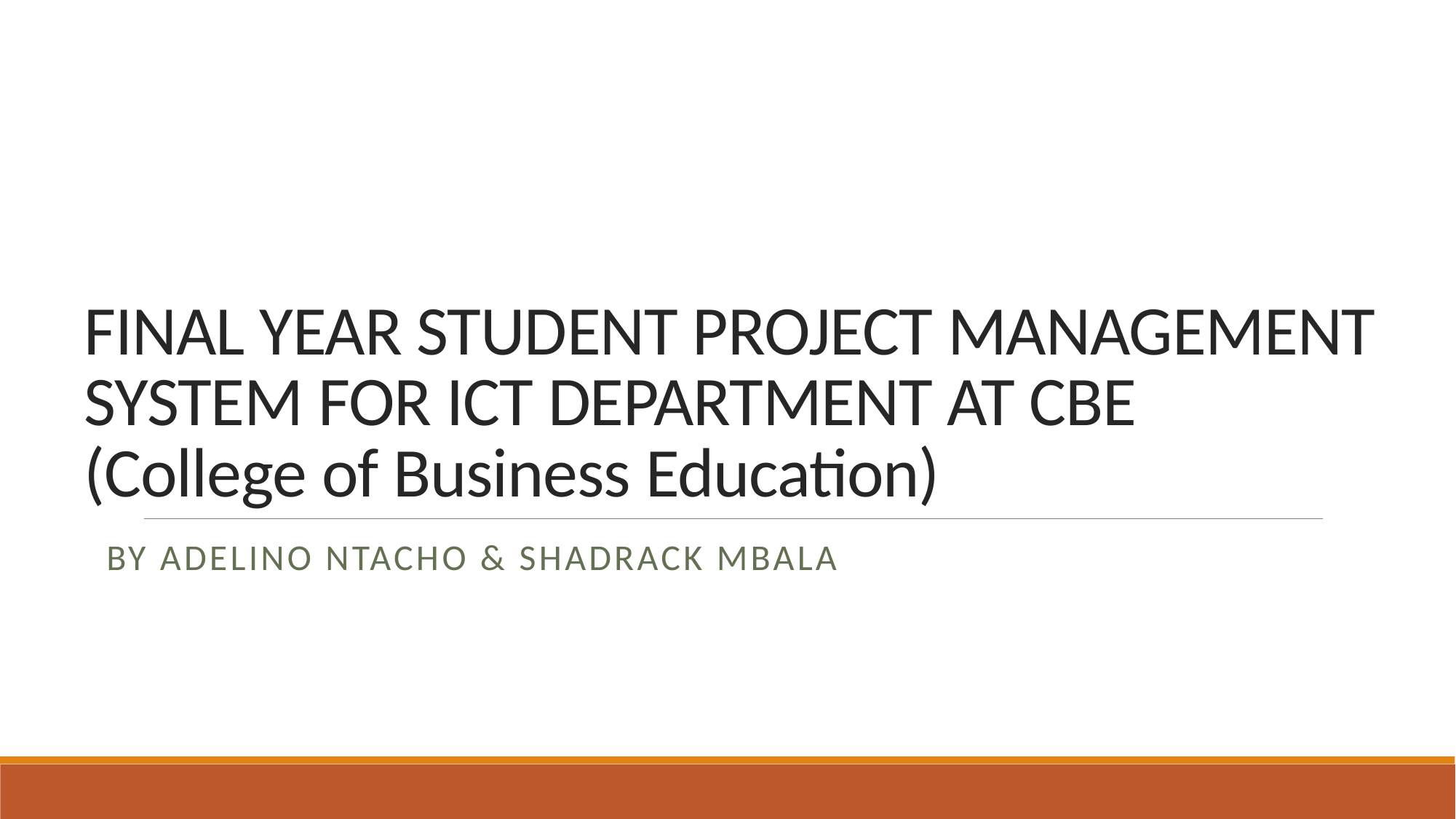

# FINAL YEAR STUDENT PROJECT MANAGEMENT SYSTEM FOR ICT DEPARTMENT AT CBE (College of Business Education)
By adelino ntacho & shadrack mbala